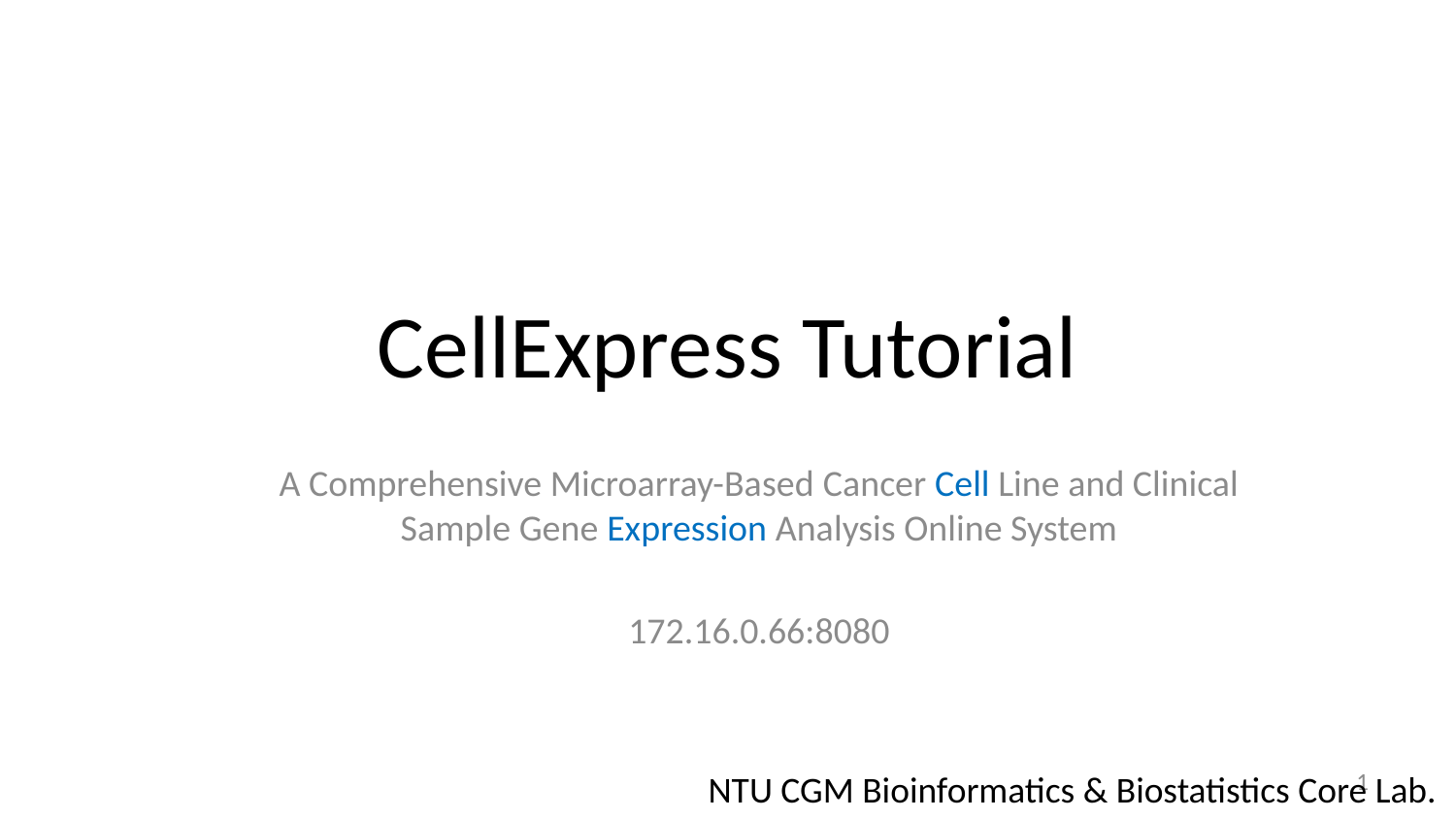

# CellExpress Tutorial
A Comprehensive Microarray-Based Cancer Cell Line and Clinical Sample Gene Expression Analysis Online System

172.16.0.66:8080
1
NTU CGM Bioinformatics & Biostatistics Core Lab.